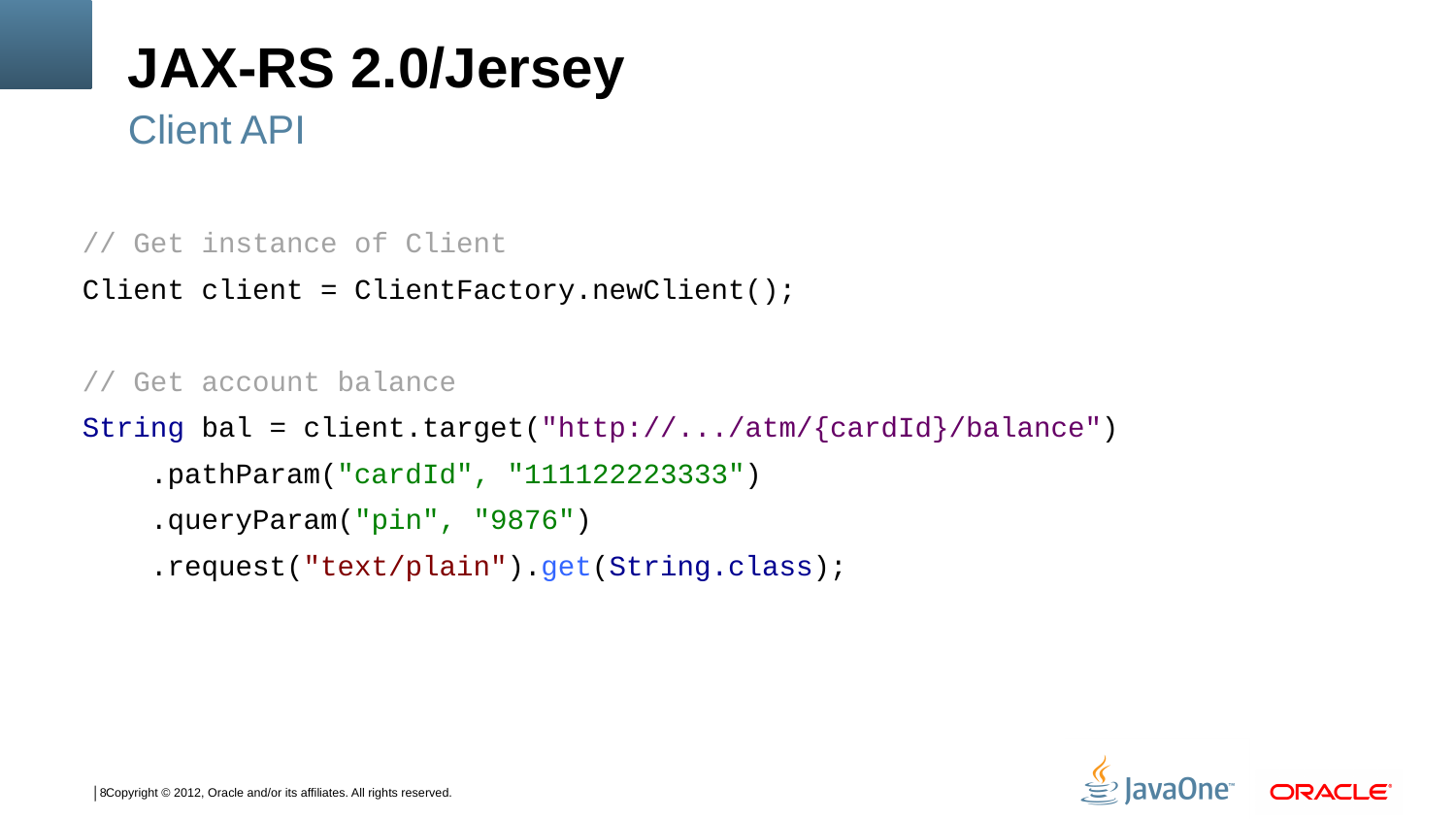

# JAX-RS 2.0/Jersey
Client API
// Get instance of Client
Client client = ClientFactory.newClient();

// Get account balance
String bal = client.target("http://.../atm/{cardId}/balance")
    .pathParam("cardId", "111122223333")
    .queryParam("pin", "9876")
    .request("text/plain").get(String.class);